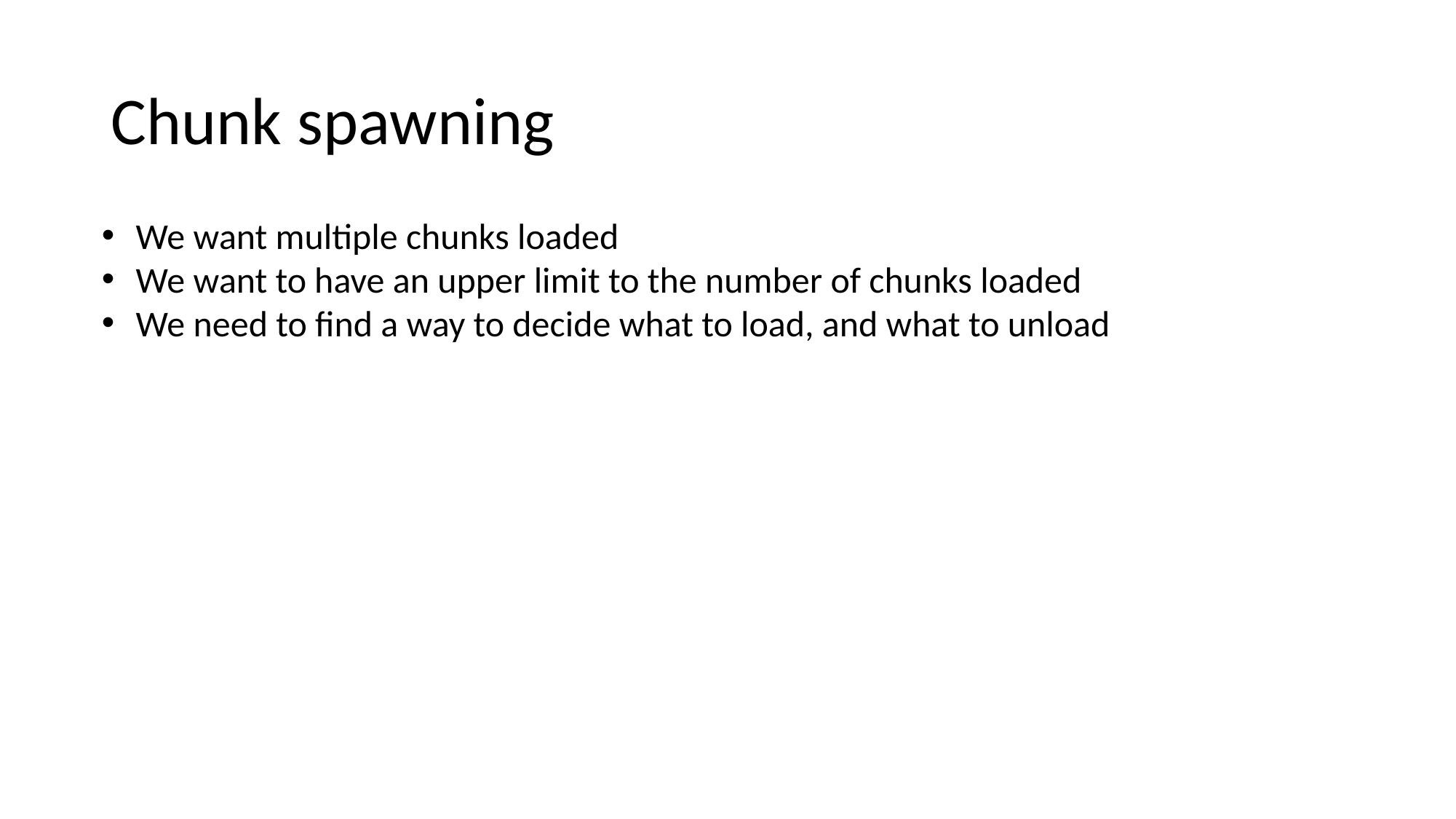

# Chunk spawning
We want multiple chunks loaded
We want to have an upper limit to the number of chunks loaded
We need to find a way to decide what to load, and what to unload